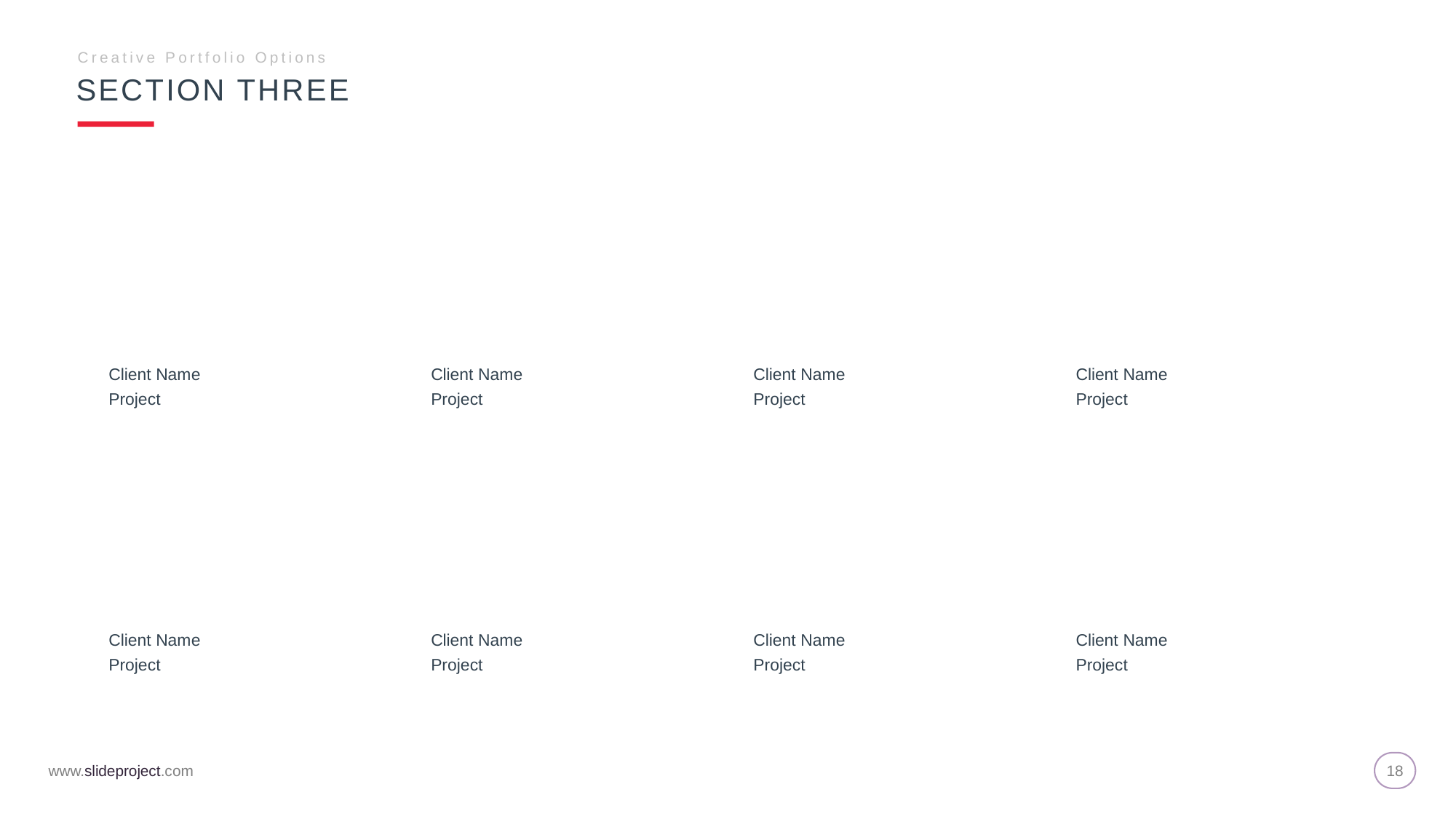

Creative Portfolio Options
SECTION THREE

Client Name
Project
Client Name
Project
Client Name
Project
Client Name
Project

Client Name
Project
Client Name
Project
Client Name
Project
Client Name
Project
18